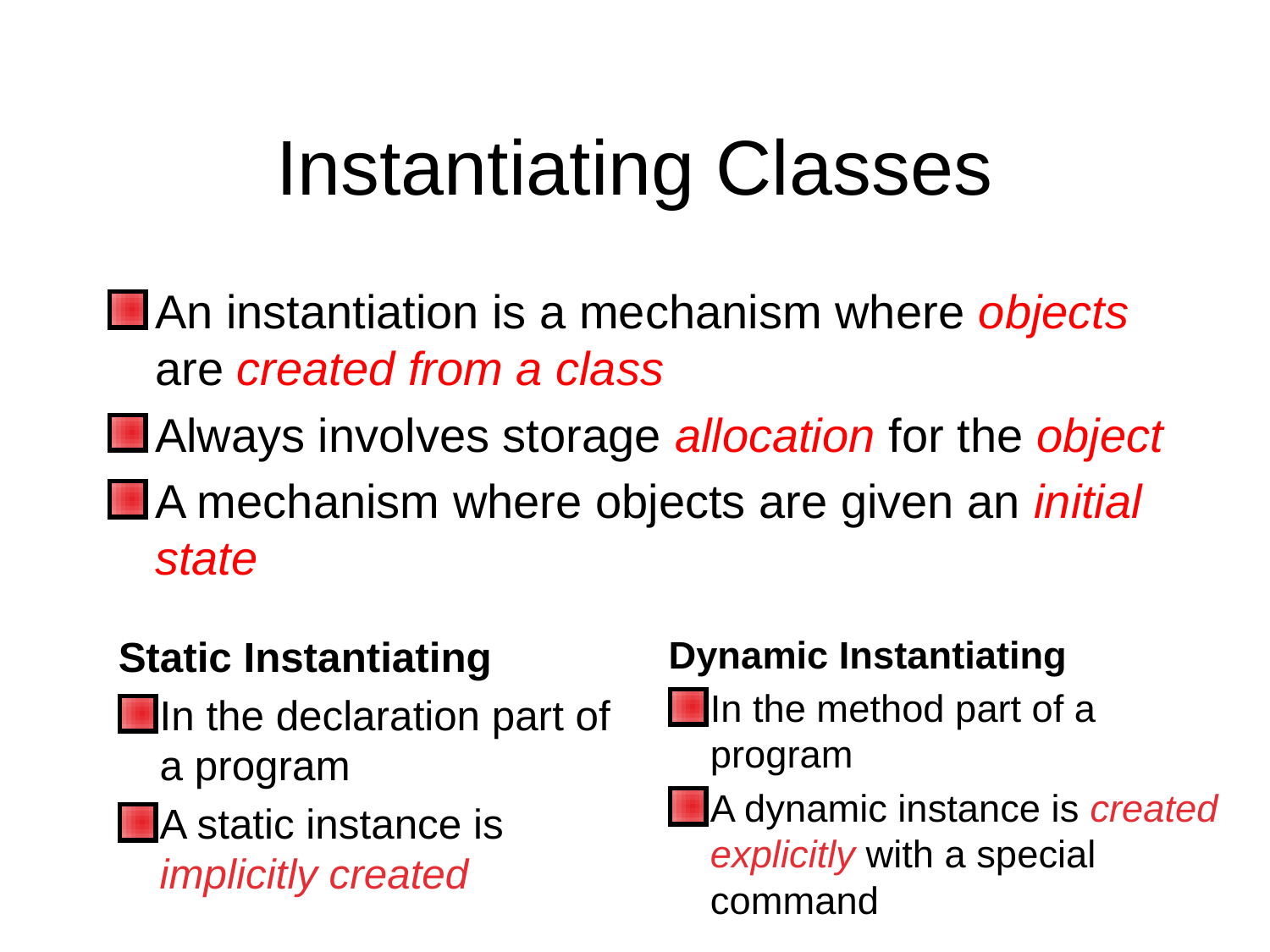

# Instantiating Classes
An instantiation is a mechanism where objects are created from a class
Always involves storage allocation for the object
A mechanism where objects are given an initial state
Static Instantiating
In the declaration part of a program
A static instance is implicitly created
Dynamic Instantiating
In the method part of a program
A dynamic instance is created explicitly with a special command